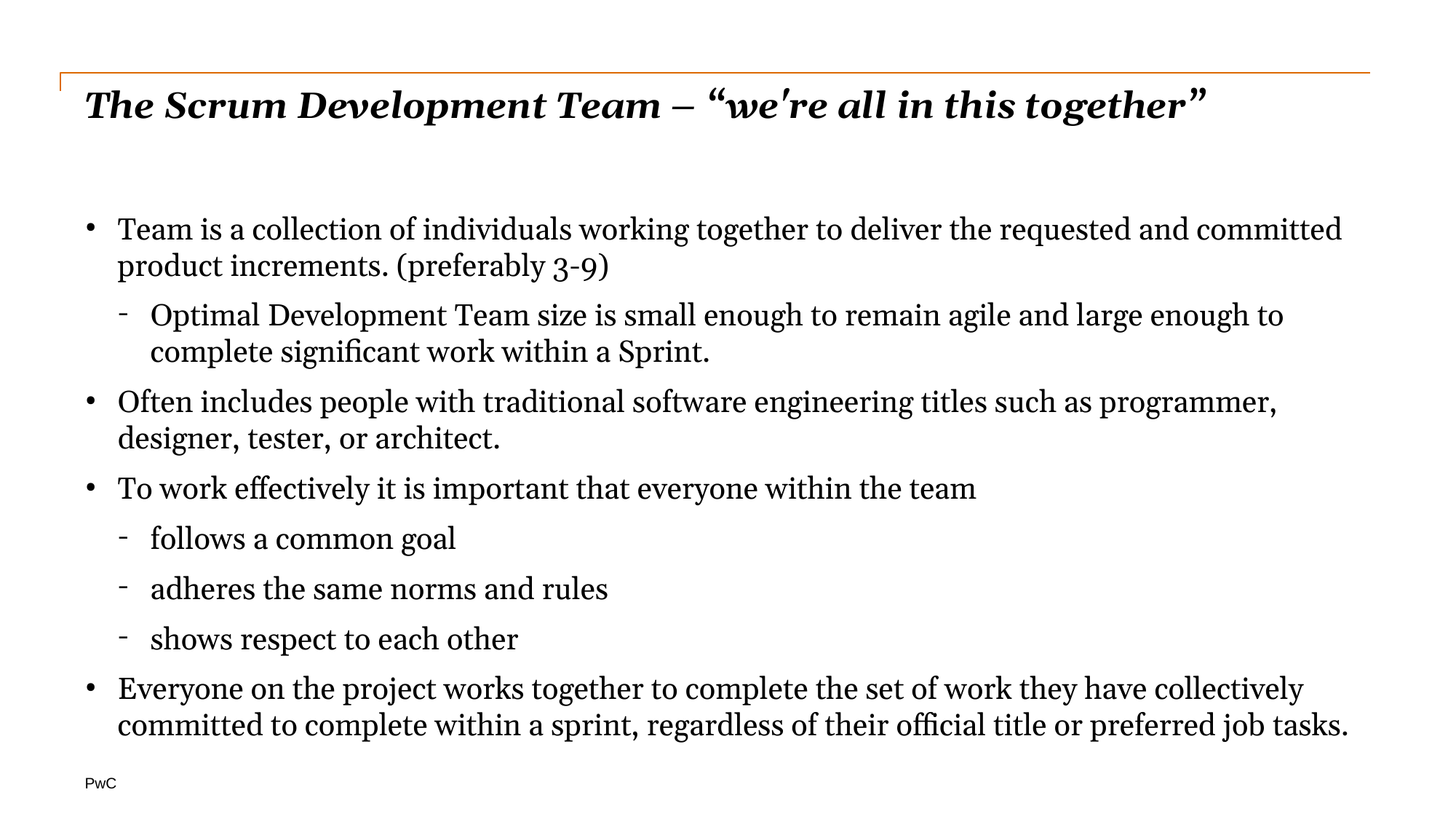

# The Scrum Development Team – “we're all in this together”
Team is a collection of individuals working together to deliver the requested and committed product increments. (preferably 3-9)
Optimal Development Team size is small enough to remain agile and large enough to complete significant work within a Sprint.
Often includes people with traditional software engineering titles such as programmer, designer, tester, or architect.
To work effectively it is important that everyone within the team
follows a common goal
adheres the same norms and rules
shows respect to each other
Everyone on the project works together to complete the set of work they have collectively committed to complete within a sprint, regardless of their official title or preferred job tasks.